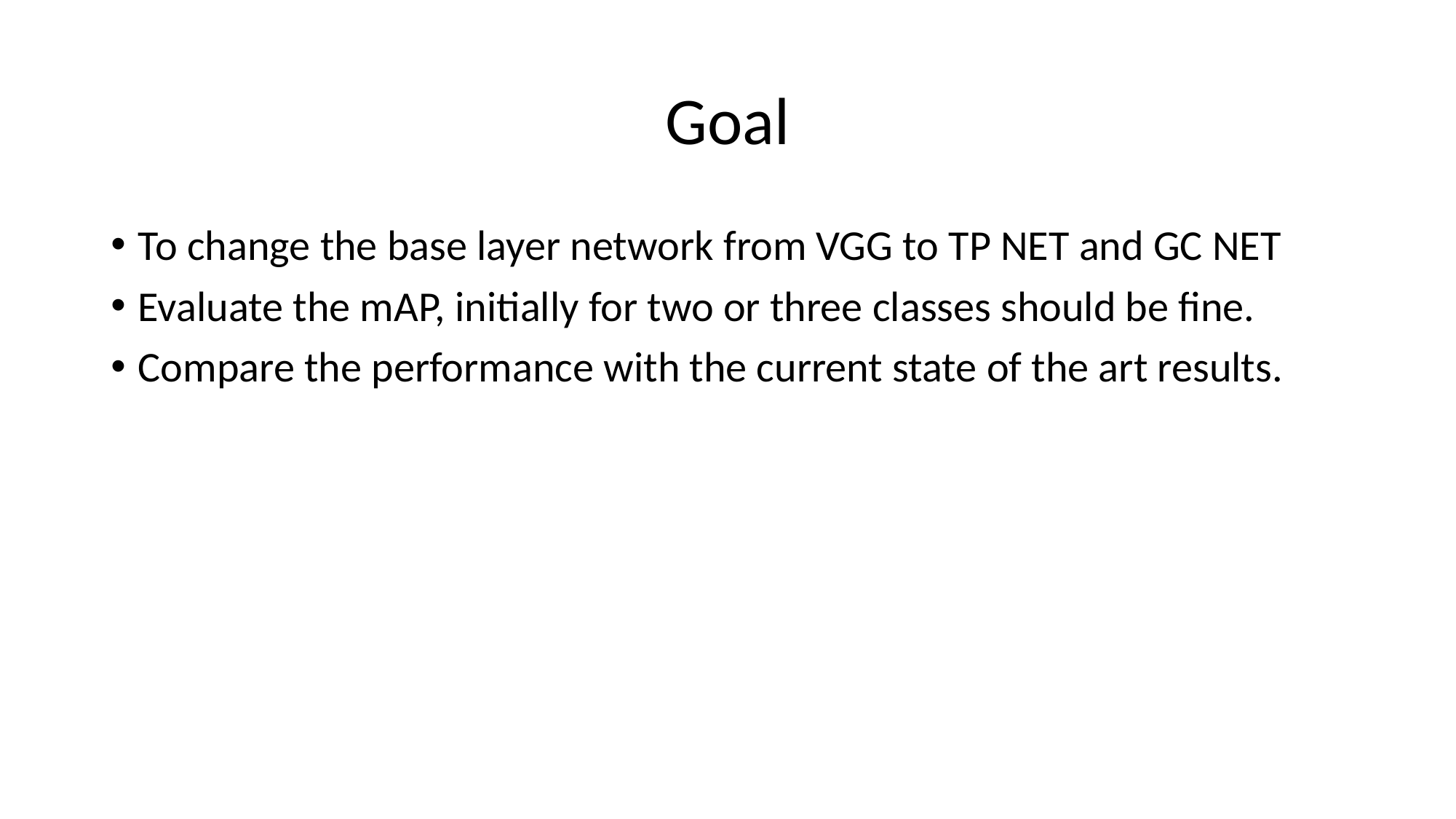

# Goal
To change the base layer network from VGG to TP NET and GC NET
Evaluate the mAP, initially for two or three classes should be fine.
Compare the performance with the current state of the art results.